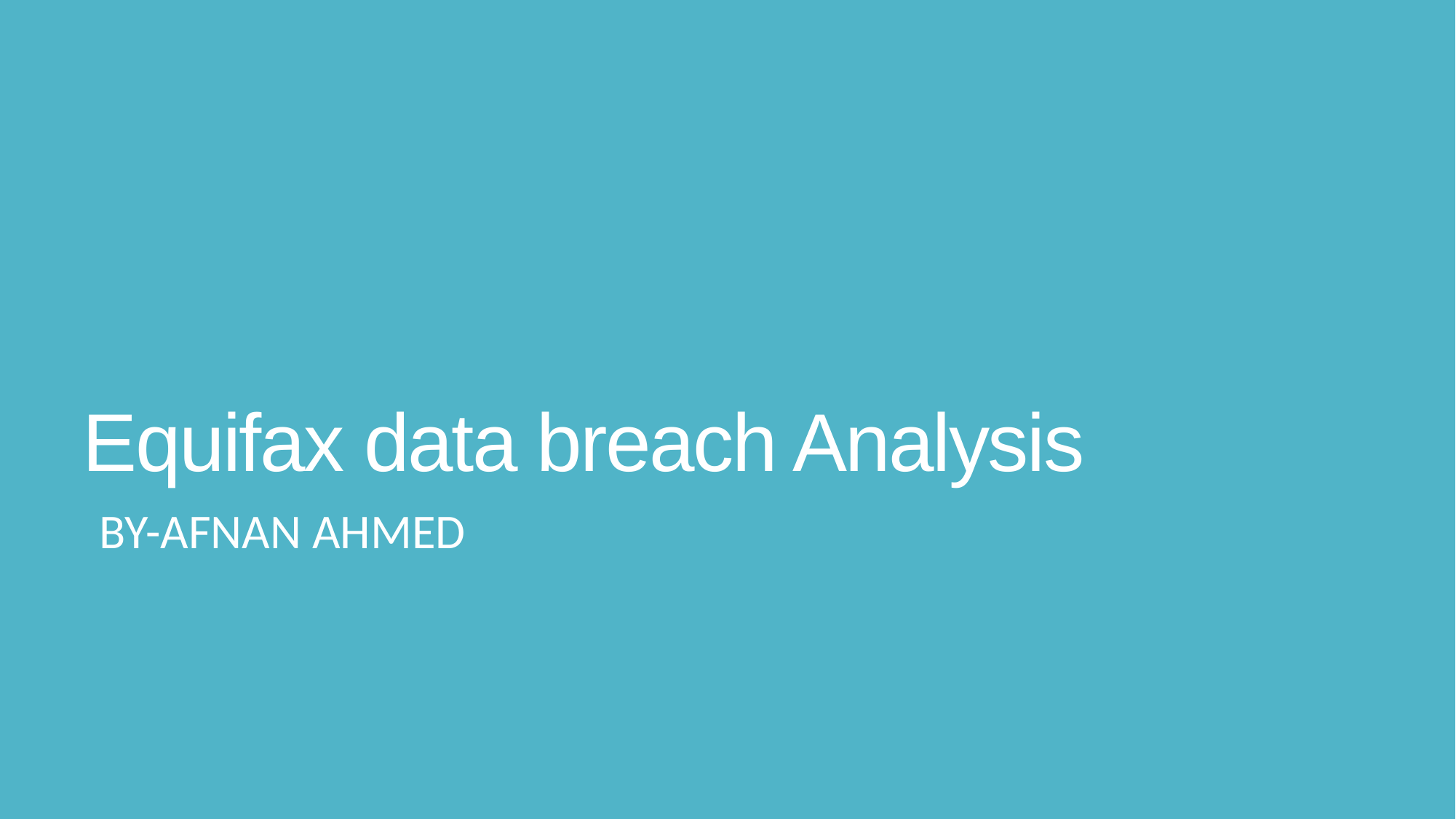

# Equifax data breach Analysis
BY-AFNAN AHMED